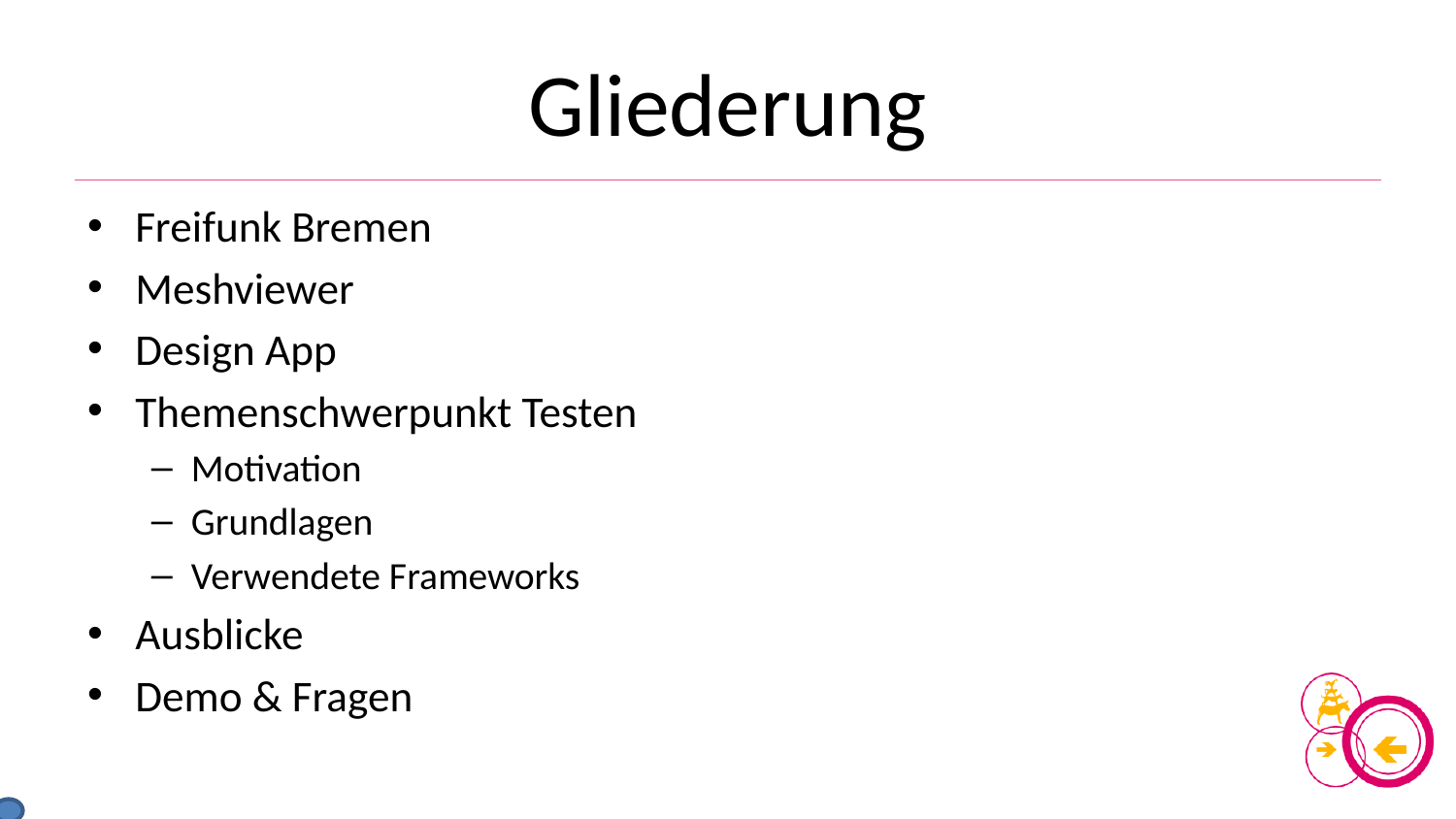

# Gliederung
Freifunk Bremen
Meshviewer
Design App
Themenschwerpunkt Testen
Motivation
Grundlagen
Verwendete Frameworks
Ausblicke
Demo & Fragen